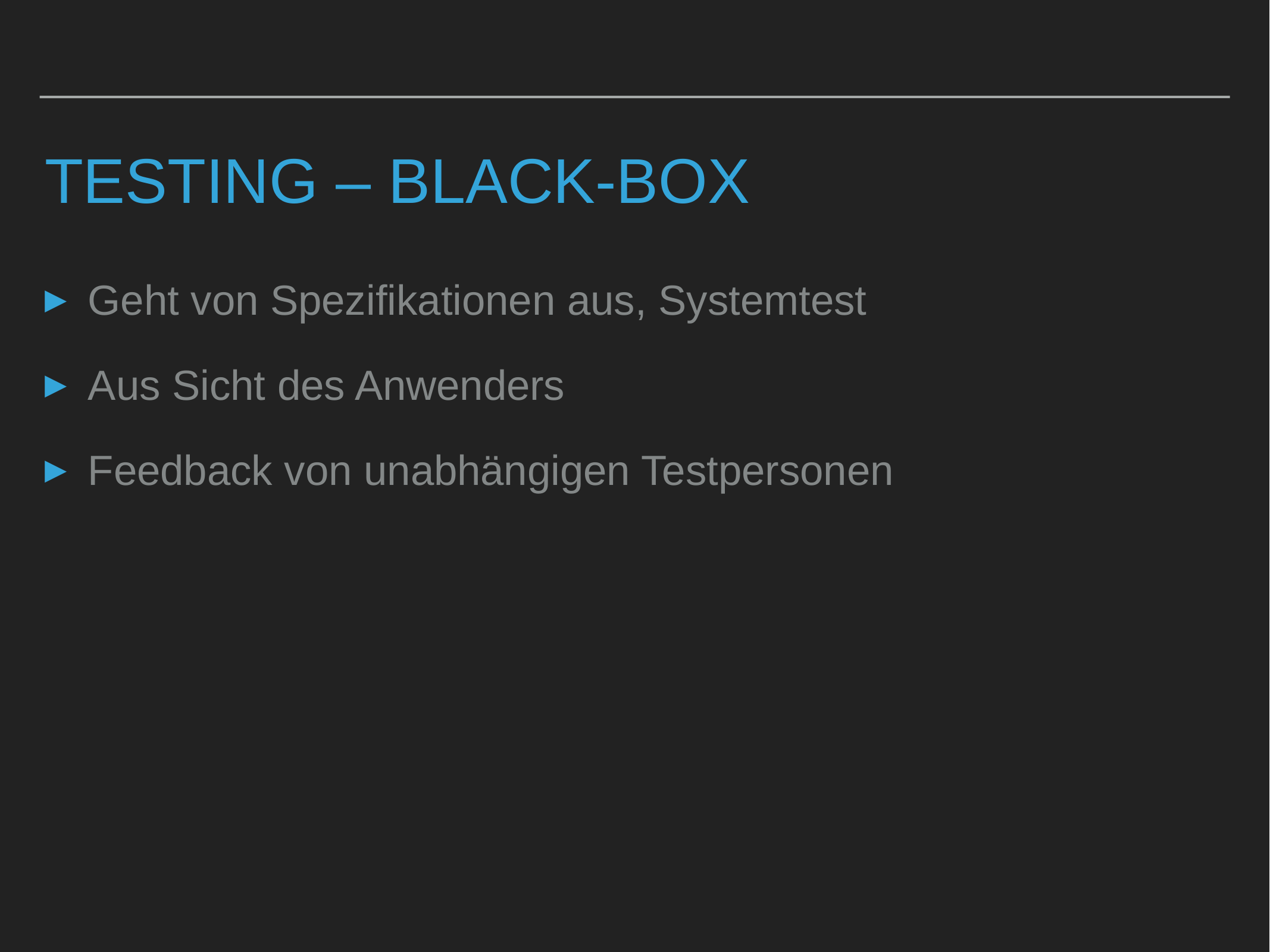

# Testing – Black-Box
Geht von Spezifikationen aus, Systemtest
Aus Sicht des Anwenders
Feedback von unabhängigen Testpersonen